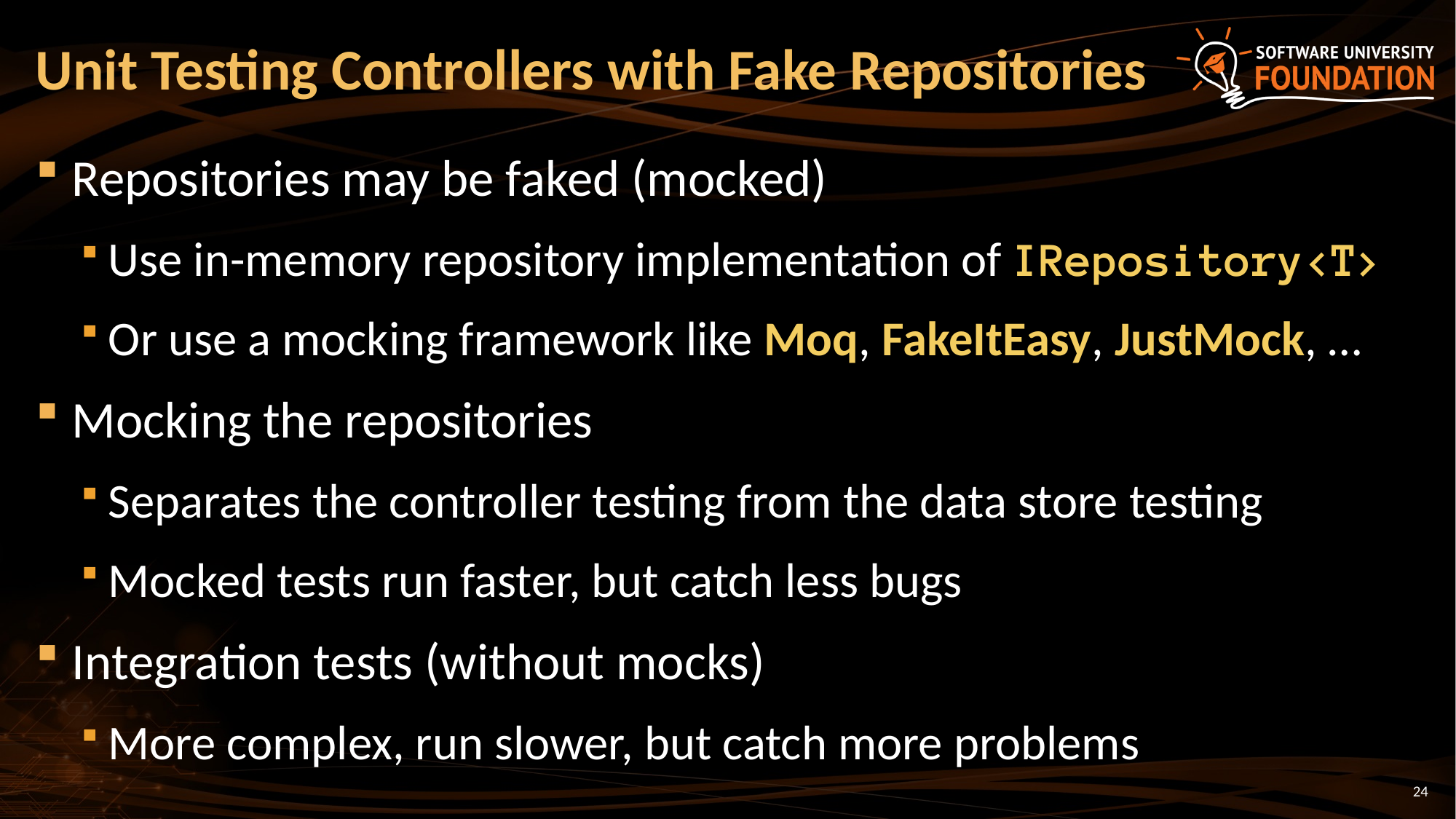

# Unit Testing Controllers with Fake Repositories
Repositories may be faked (mocked)
Use in-memory repository implementation of IRepository<T>
Or use a mocking framework like Moq, FakeItEasy, JustMock, …
Mocking the repositories
Separates the controller testing from the data store testing
Mocked tests run faster, but catch less bugs
Integration tests (without mocks)
More complex, run slower, but catch more problems
24